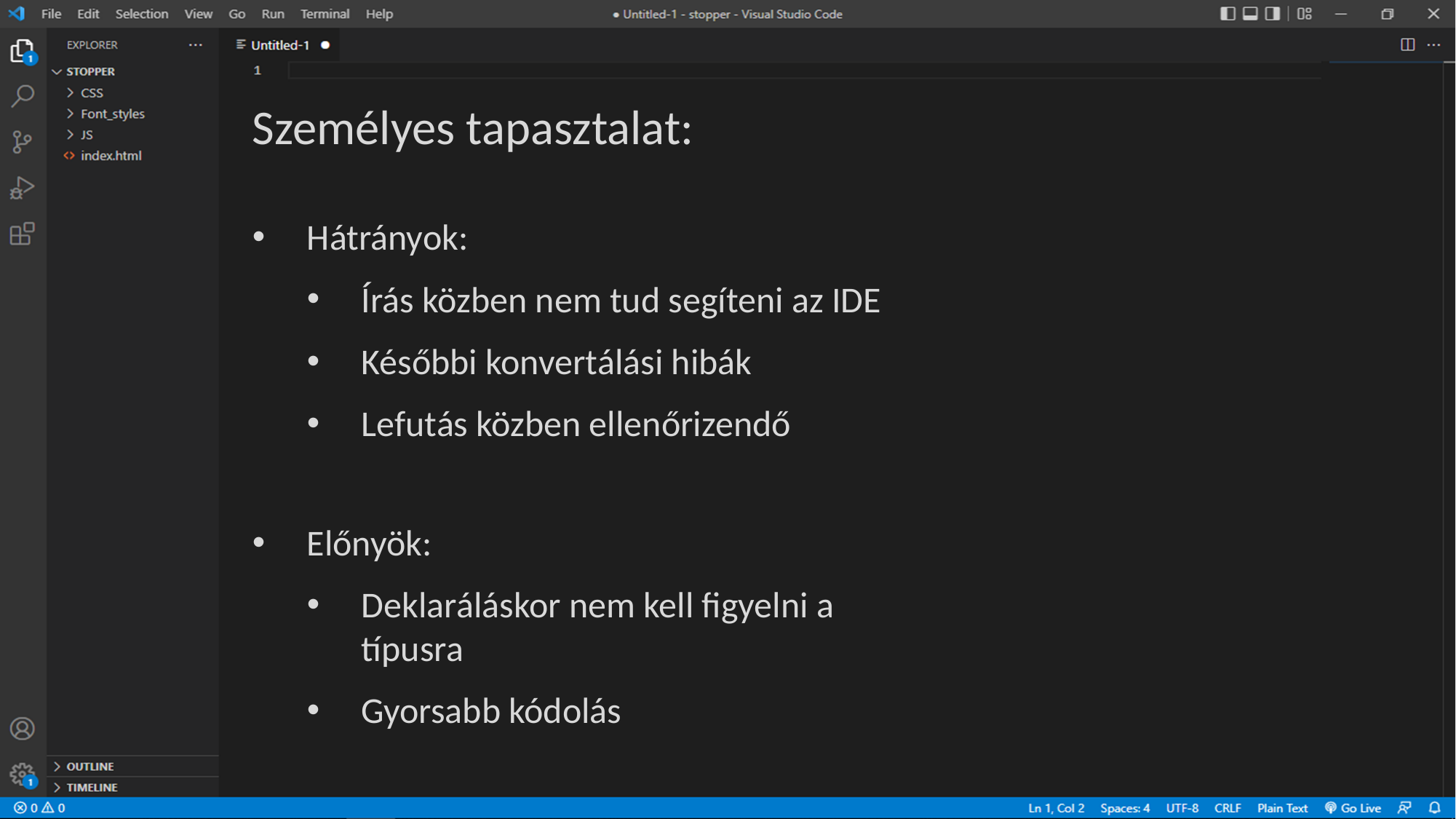

Személyes tapasztalat:
Hátrányok:
Írás közben nem tud segíteni az IDE
Későbbi konvertálási hibák
Lefutás közben ellenőrizendő

Előnyök:
Deklaráláskor nem kell figyelni a típusra
Gyorsabb kódolás